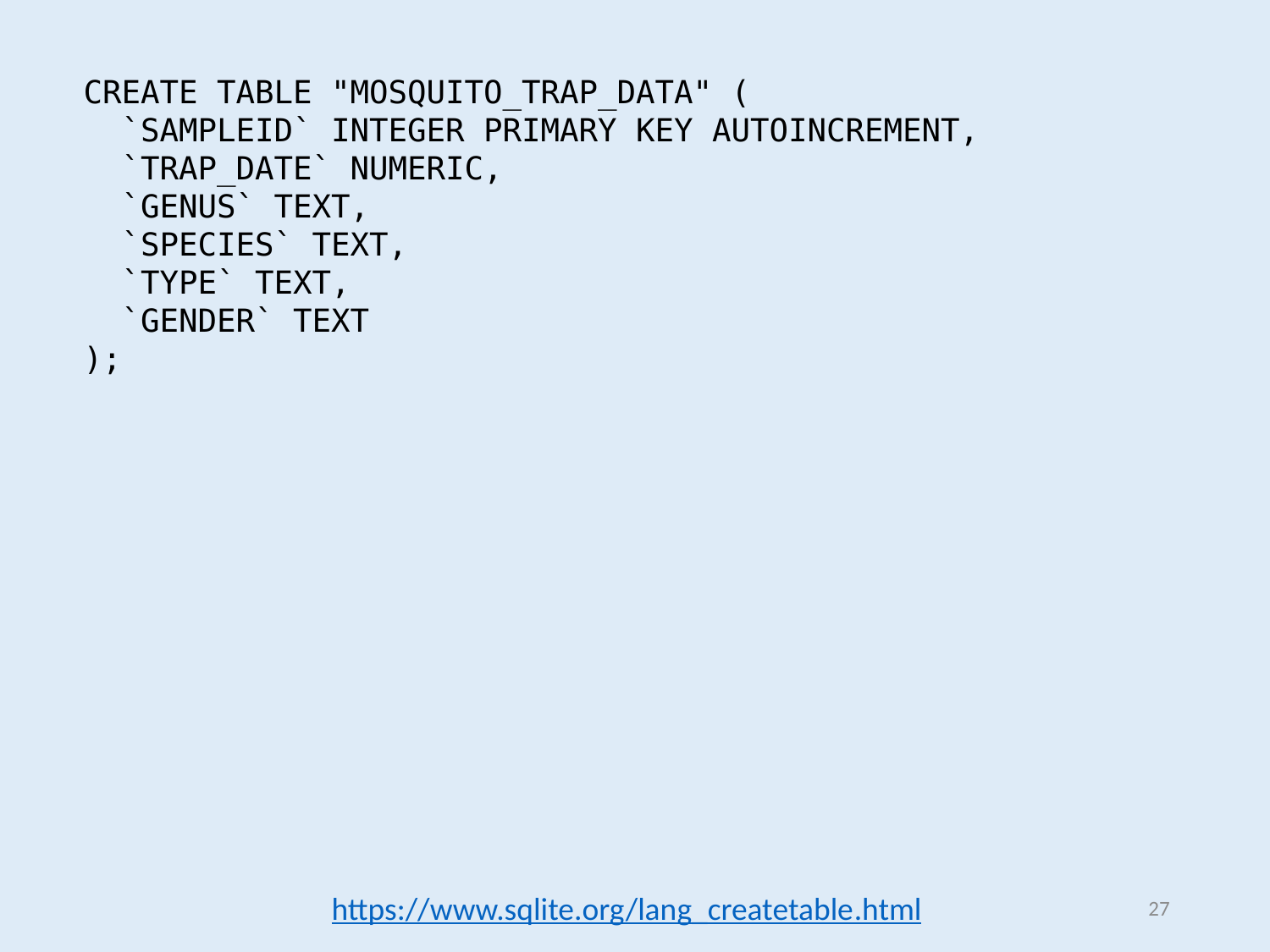

CREATE TABLE "MOSQUITO_TRAP_DATA" (
  `SAMPLEID` INTEGER PRIMARY KEY AUTOINCREMENT,
  `TRAP_DATE` NUMERIC,
  `GENUS` TEXT,
  `SPECIES` TEXT,
  `TYPE` TEXT,
  `GENDER` TEXT
);
https://www.sqlite.org/lang_createtable.html
27